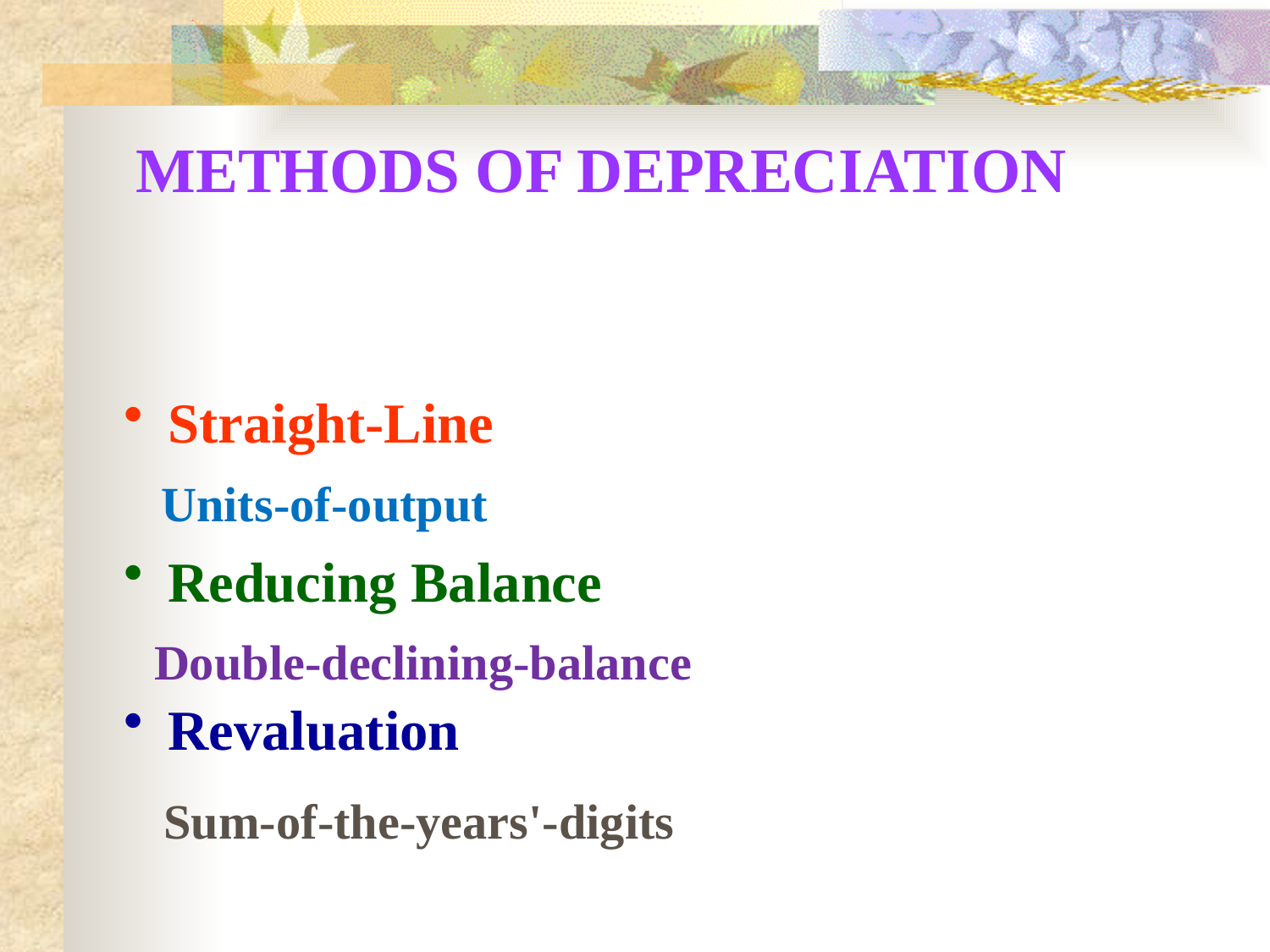

METHODS OF DEPRECIATION
 Straight-Line
Units-of-output
 Reducing Balance
Double-declining-balance
 Revaluation
Sum-of-the-years'-digits